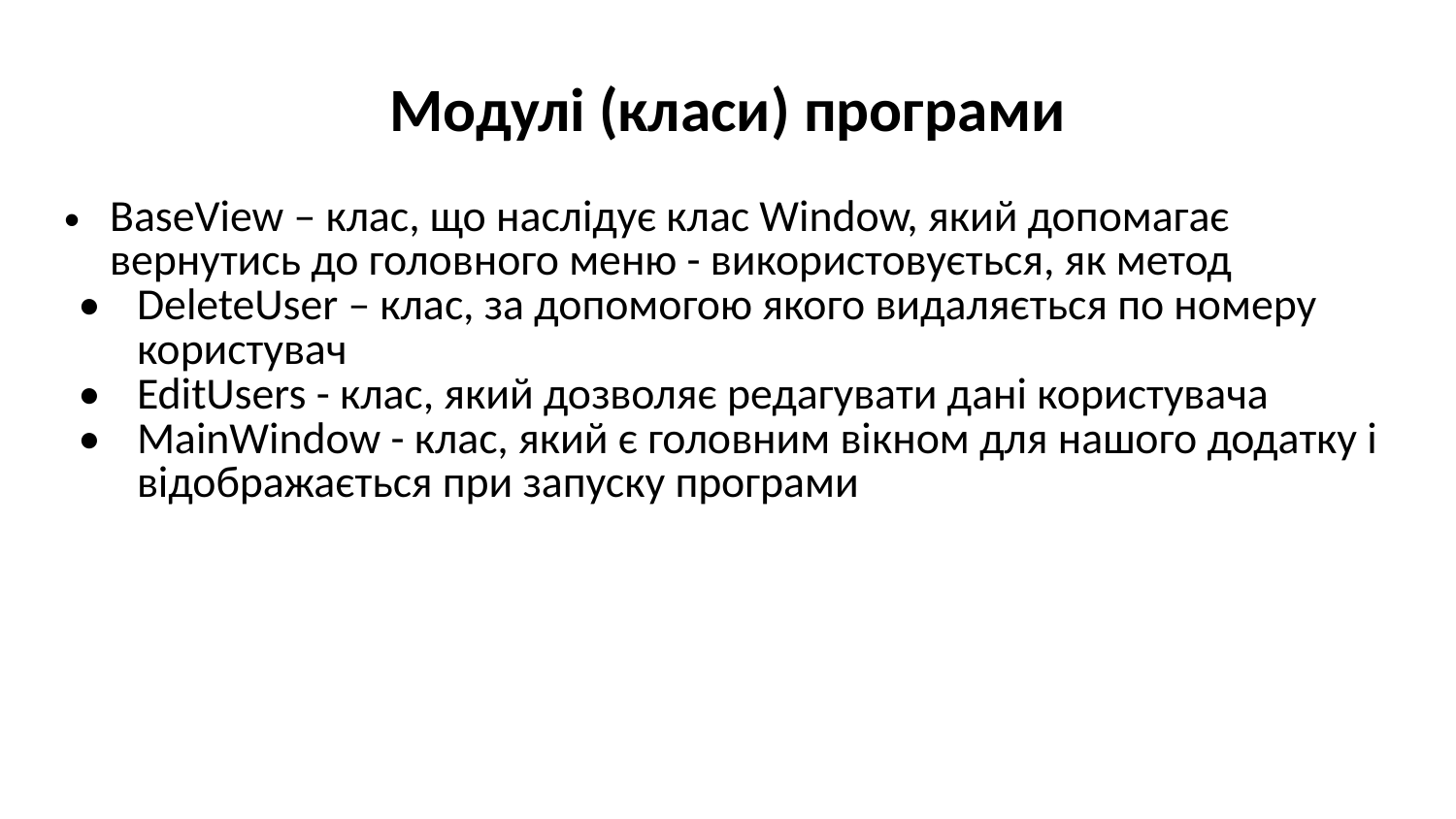

# Модулі (класи) програми

BaseView – клас, що наслідує клас Window, який допомагає вернутись до головного меню - використовується, як метод
DeleteUser – клас, за допомогою якого видаляється по номеру користувач
EditUsers - клас, який дозволяє редагувати дані користувача
MainWindow - клас, який є головним вікном для нашого додатку і відображається при запуску програми